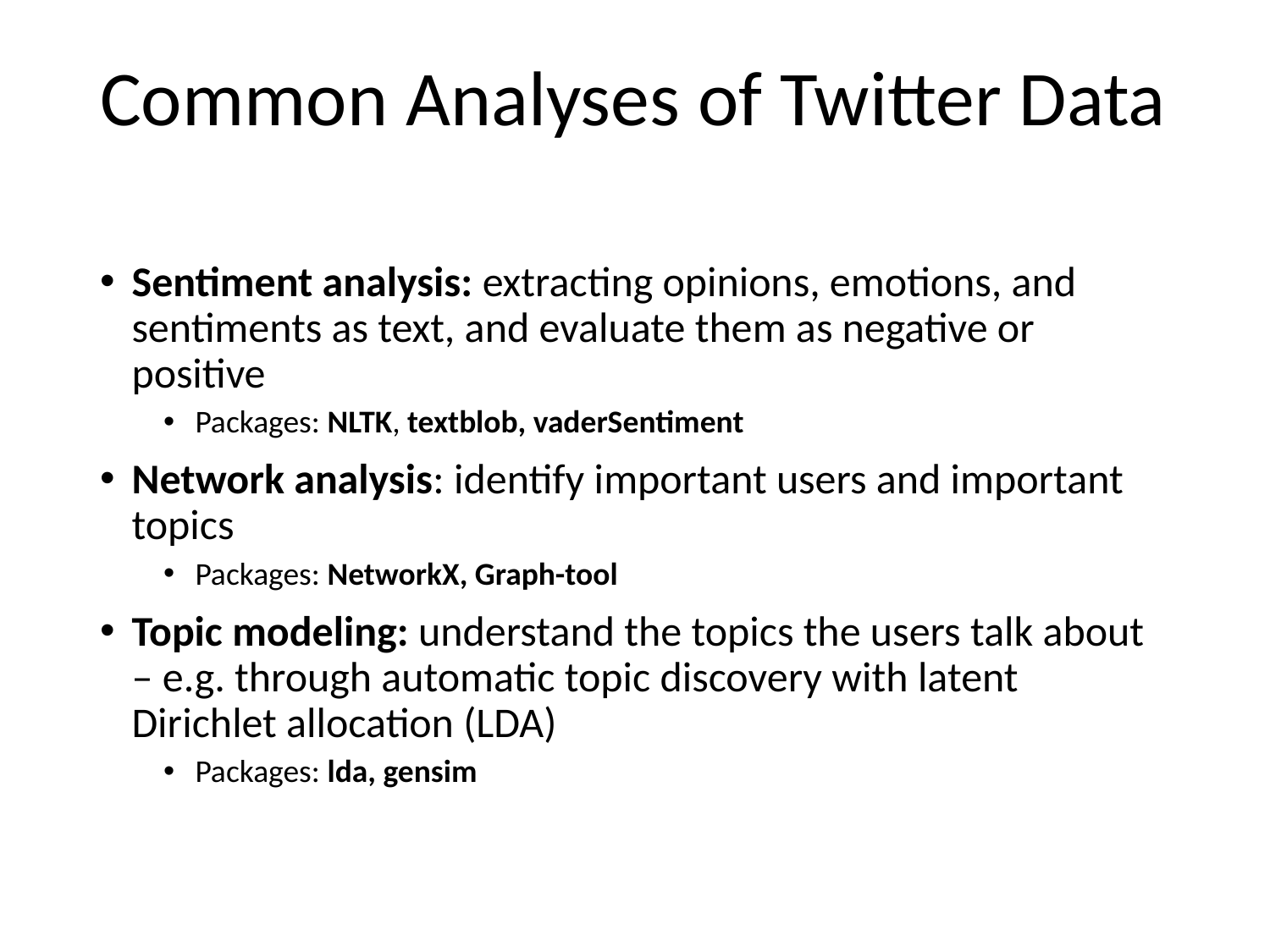

# Common Analyses of Twitter Data
Sentiment analysis: extracting opinions, emotions, and sentiments as text, and evaluate them as negative or positive
Packages: NLTK, textblob, vaderSentiment
Network analysis: identify important users and important topics
Packages: NetworkX, Graph-tool
Topic modeling: understand the topics the users talk about – e.g. through automatic topic discovery with latent Dirichlet allocation (LDA)
Packages: lda, gensim